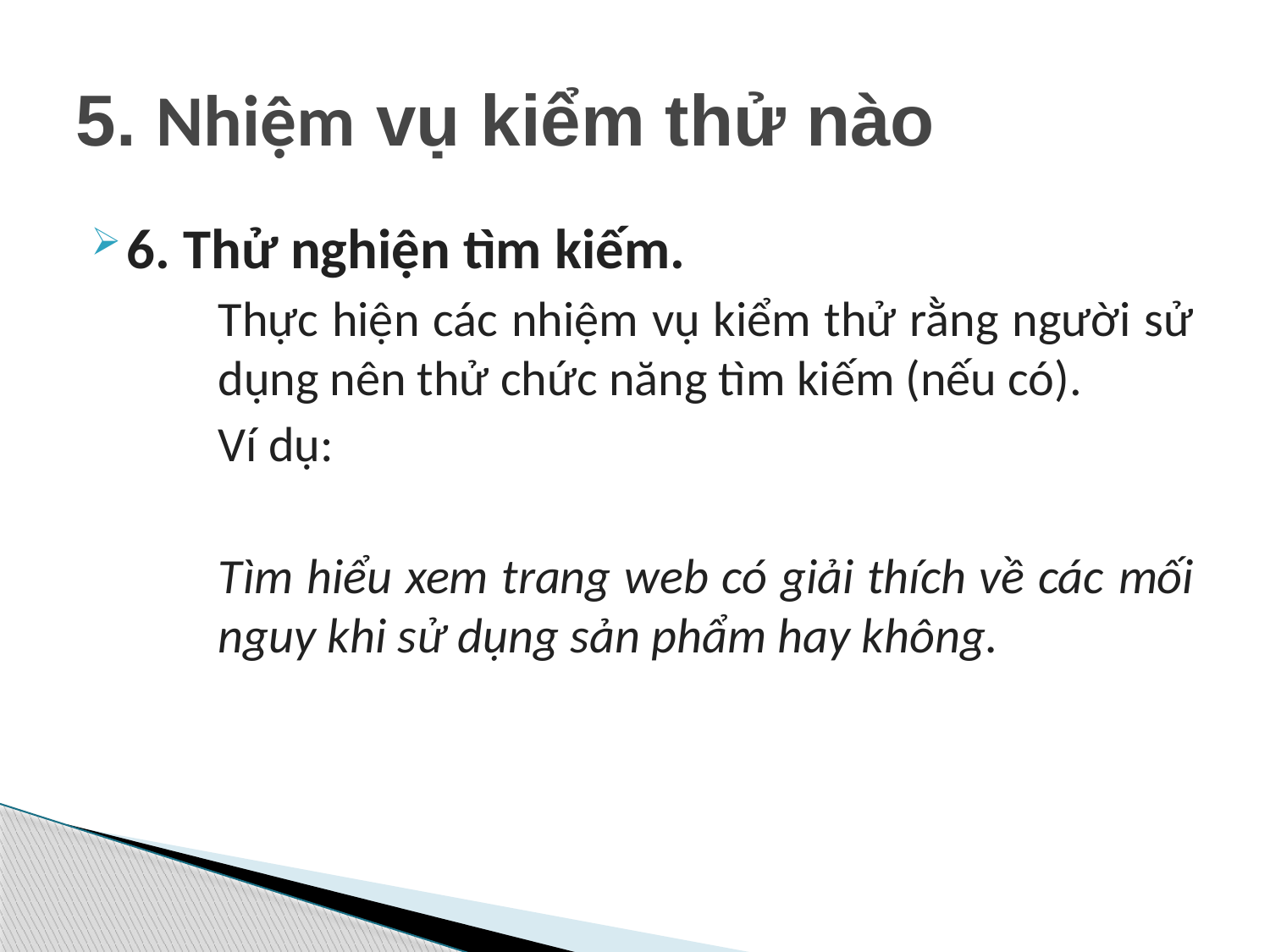

# 5. Nhiệm vụ kiểm thử nào
6. Thử nghiện tìm kiếm.
	Thực hiện các nhiệm vụ kiểm thử rằng người sử 	dụng nên thử chức năng tìm kiếm (nếu có).
	Ví dụ:

	Tìm hiểu xem trang web có giải thích về các mối 	nguy khi sử dụng sản phẩm hay không.